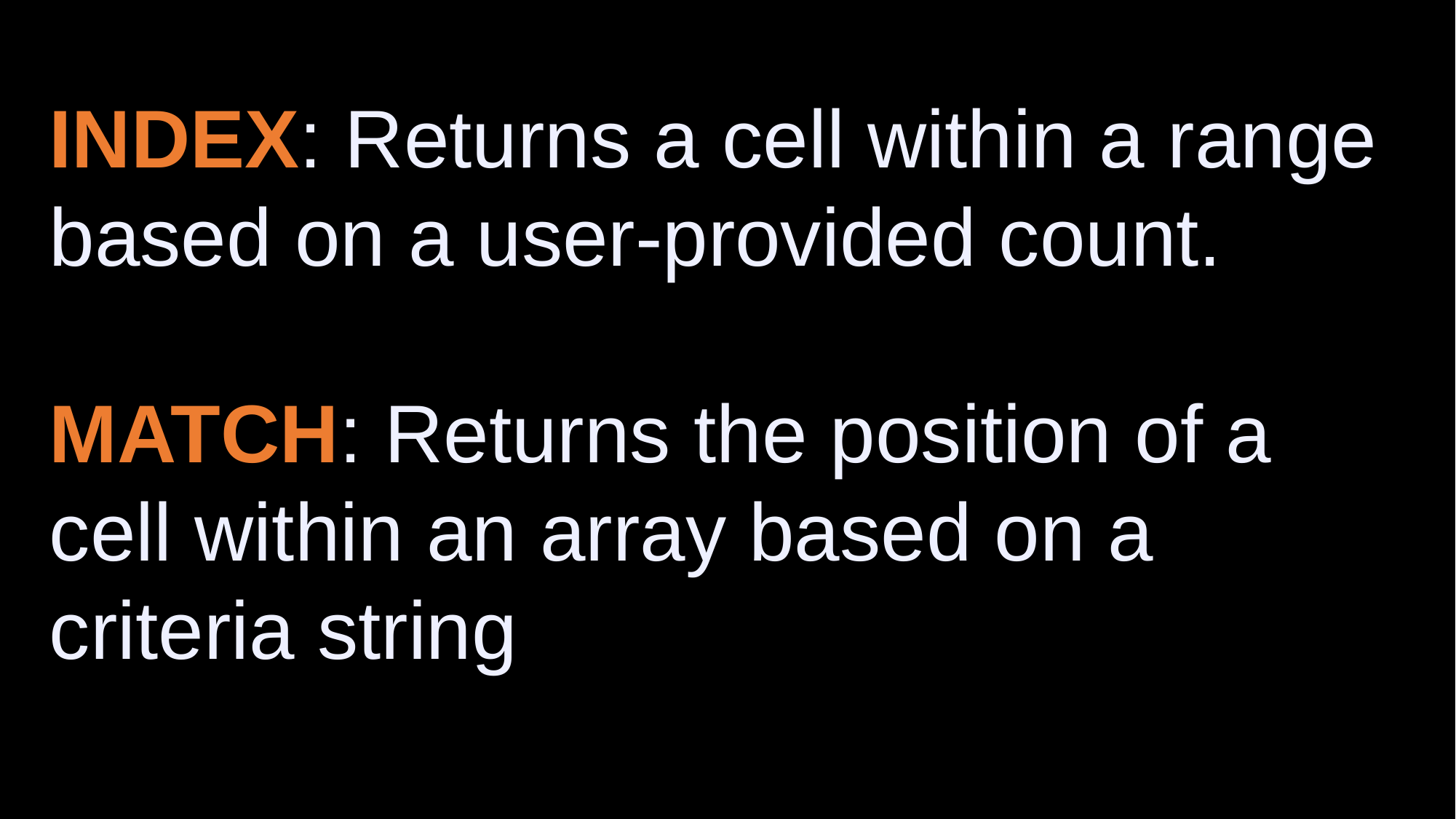

INDEX: Returns a cell within a range based on a user-provided count.

MATCH: Returns the position of a cell within an array based on a criteria string